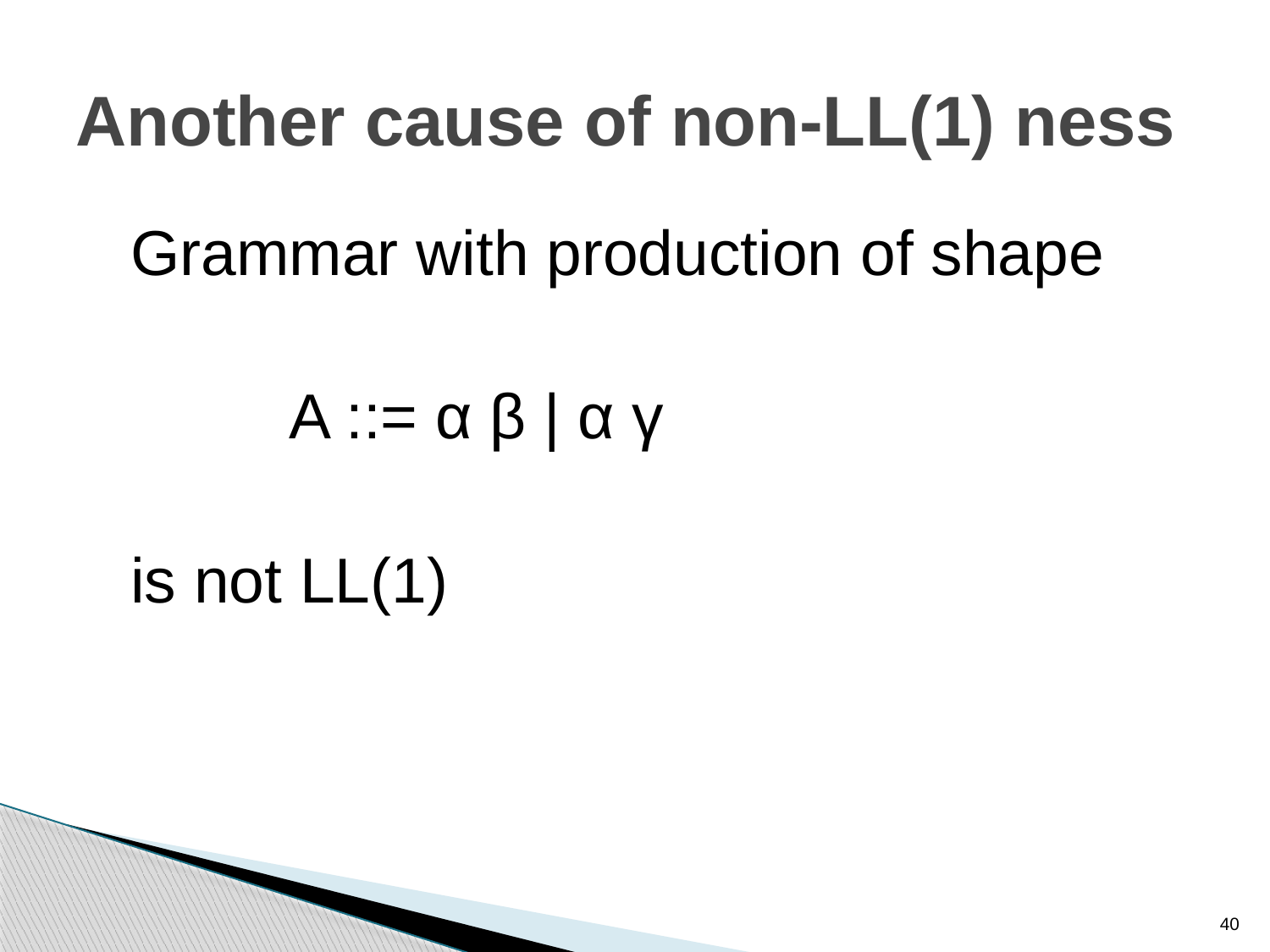

# Another cause of non-LL(1) ness
Grammar with production of shape

		A ::= α β | α γ

is not LL(1)

40